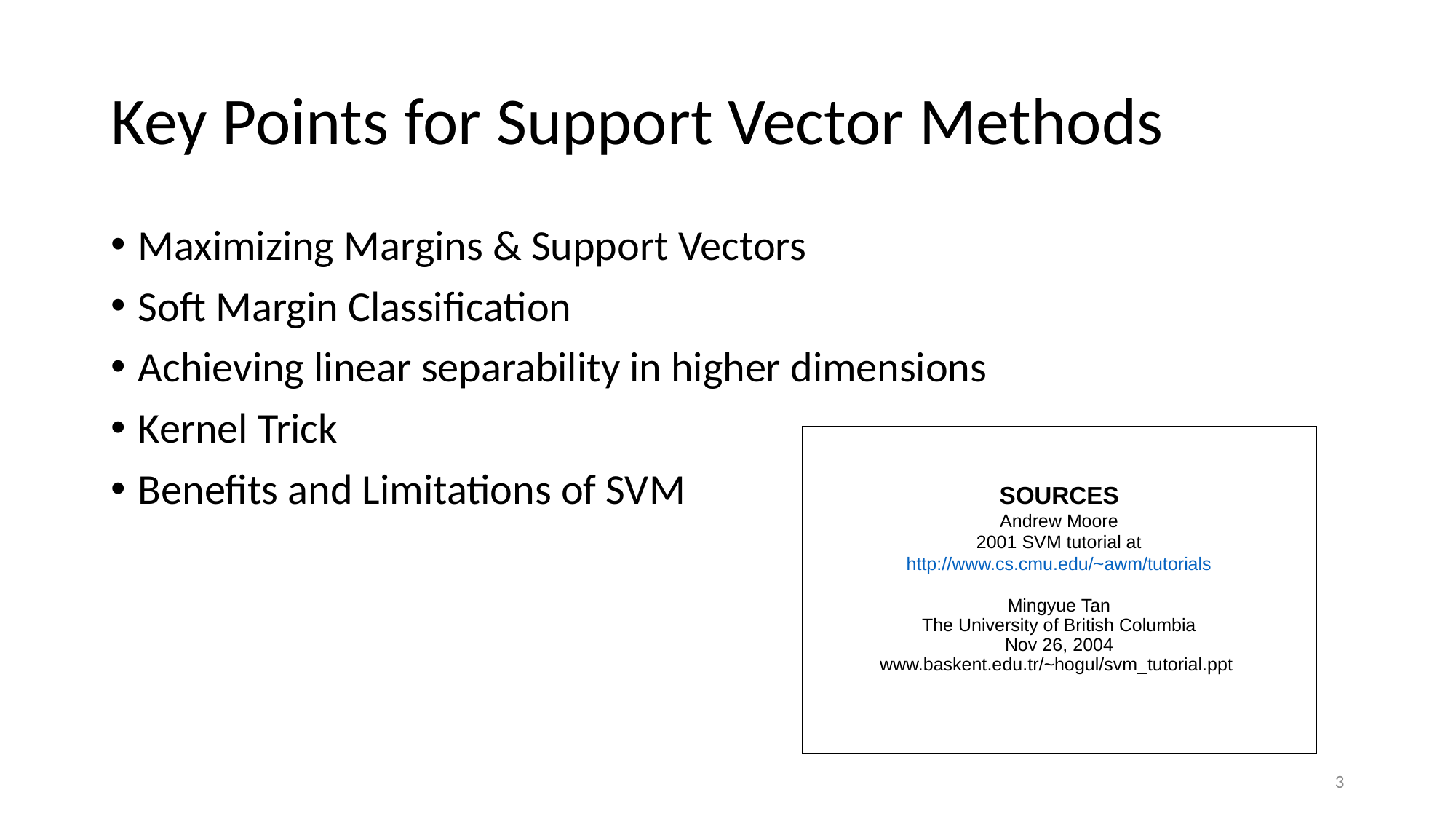

# Key Points for Support Vector Methods
Maximizing Margins & Support Vectors
Soft Margin Classification
Achieving linear separability in higher dimensions
Kernel Trick
Benefits and Limitations of SVM
SOURCES
Andrew Moore
2001 SVM tutorial at
http://www.cs.cmu.edu/~awm/tutorials

Mingyue Tan
The University of British Columbia
Nov 26, 2004
www.baskent.edu.tr/~hogul/svm_tutorial.ppt

3